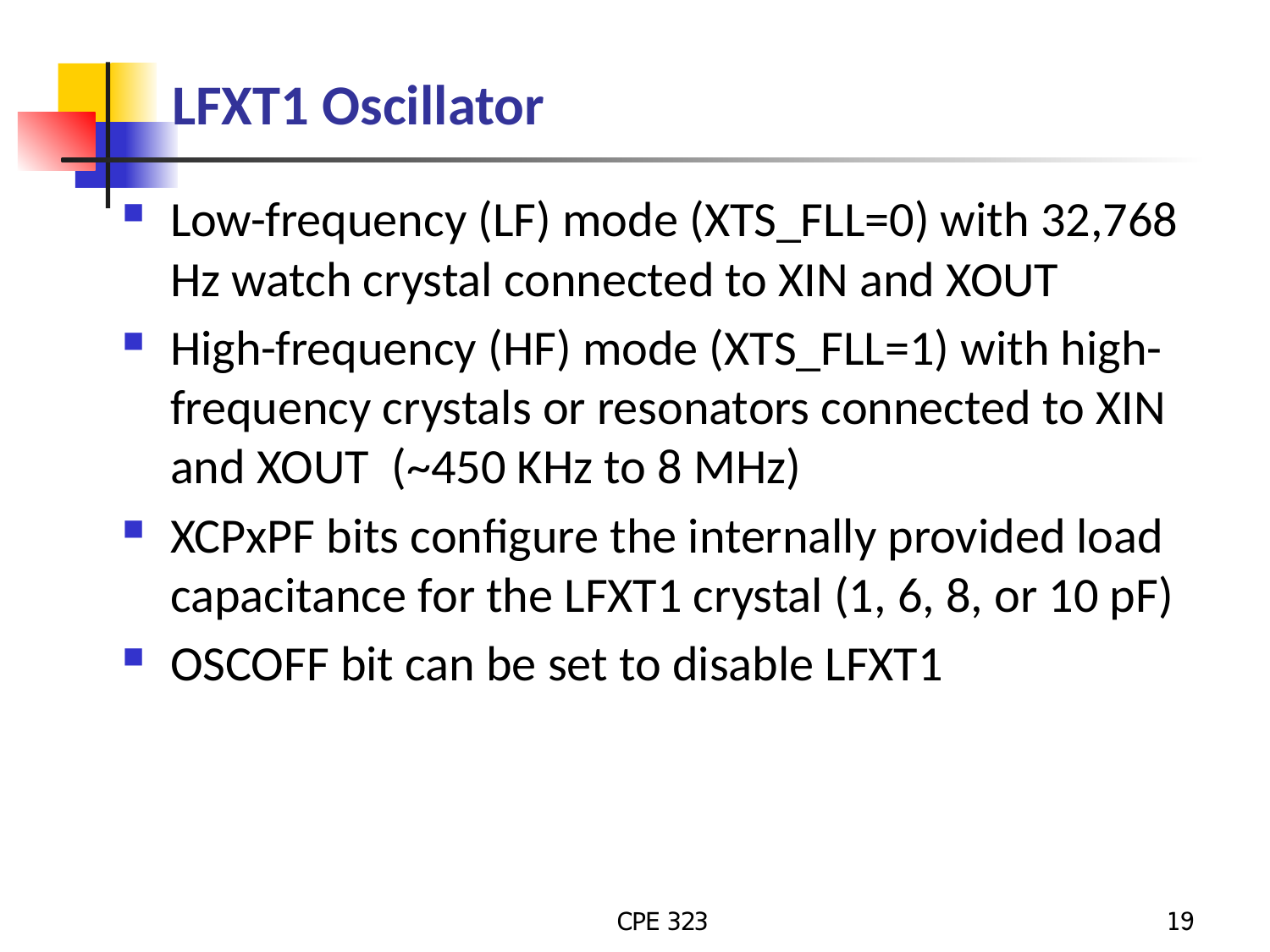

# LFXT1 Oscillator
Low-frequency (LF) mode (XTS_FLL=0) with 32,768 Hz watch crystal connected to XIN and XOUT
High-frequency (HF) mode (XTS_FLL=1) with high-frequency crystals or resonators connected to XIN and XOUT  (~450 KHz to 8 MHz)
XCPxPF bits configure the internally provided load capacitance for the LFXT1 crystal (1, 6, 8, or 10 pF)
OSCOFF bit can be set to disable LFXT1
CPE 323
19